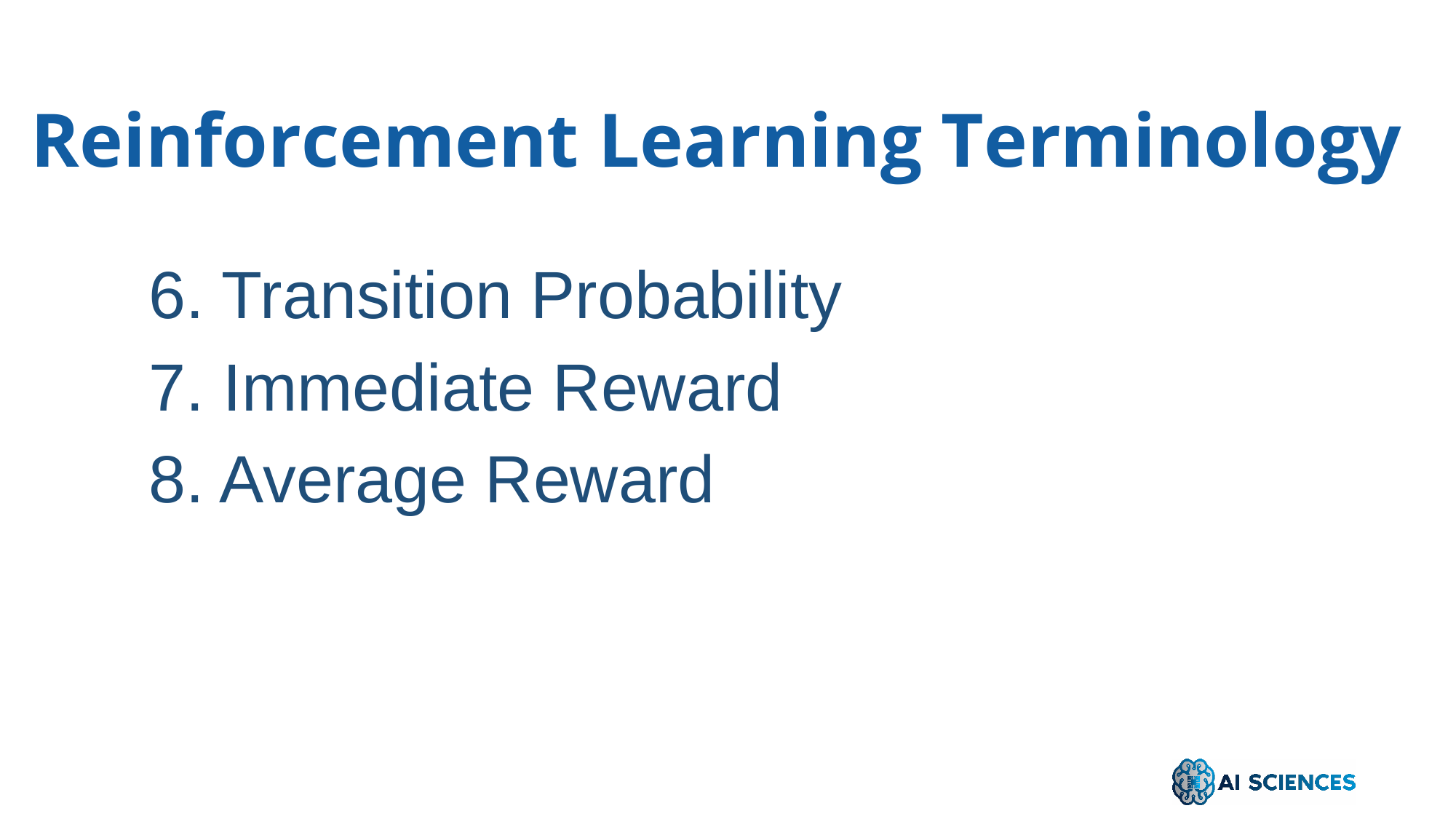

Reinforcement Learning Terminology
6. Transition Probability
7. Immediate Reward
8. Average Reward